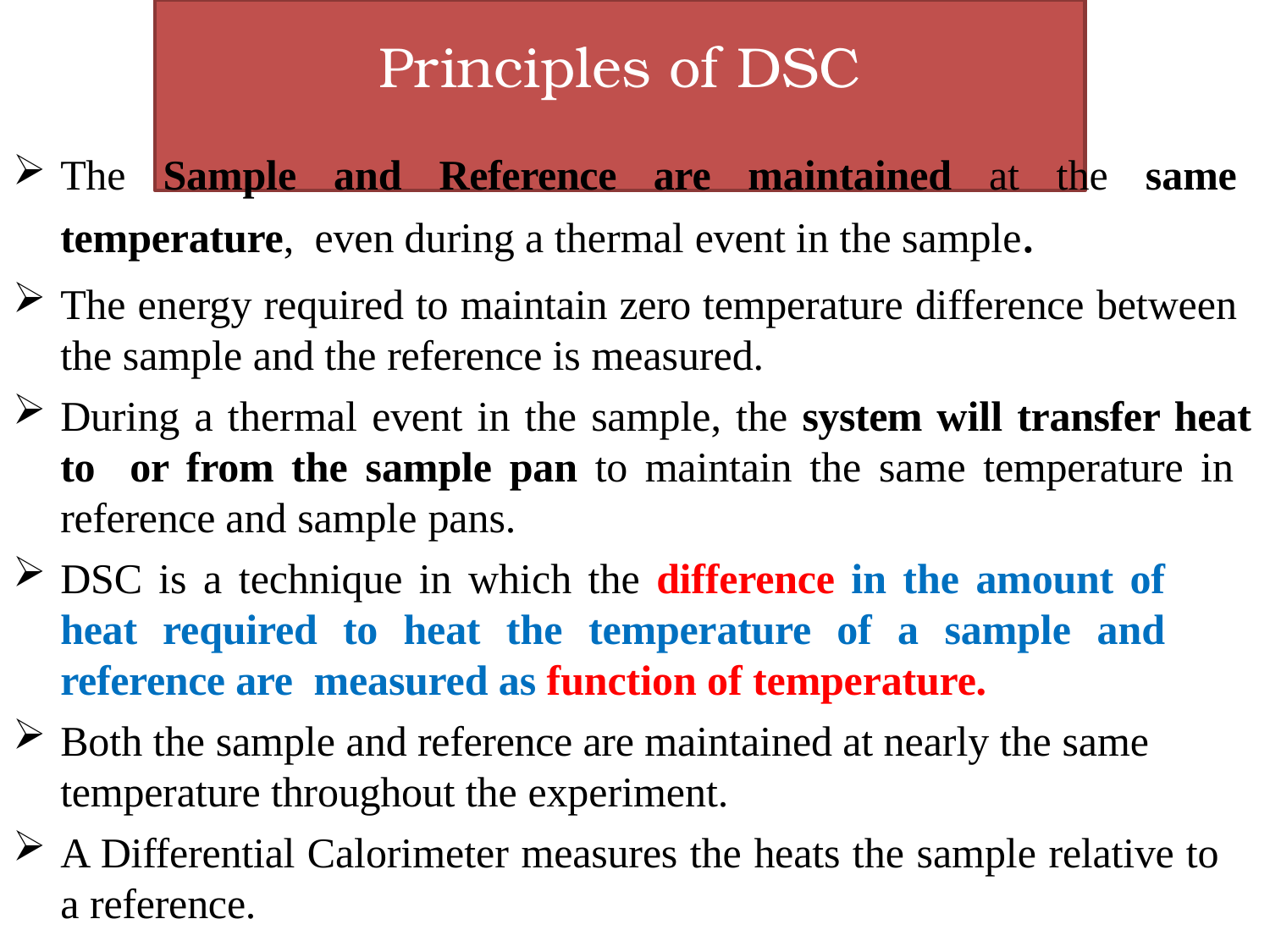

# Principles of DSC
The Sample and Reference are maintained at the same temperature,  even during a thermal event in the sample.
The energy required to maintain zero temperature difference between the sample and the reference is measured.
During a thermal event in the sample, the system will transfer heat to  or from the sample pan to maintain the same temperature in  reference and sample pans.
DSC is a technique in which the difference in the amount of heat required to heat the temperature of a sample and reference are  measured as function of temperature.
Both the sample and reference are maintained at nearly the same
temperature throughout the experiment.
A Differential Calorimeter measures the heats the sample relative to  a reference.